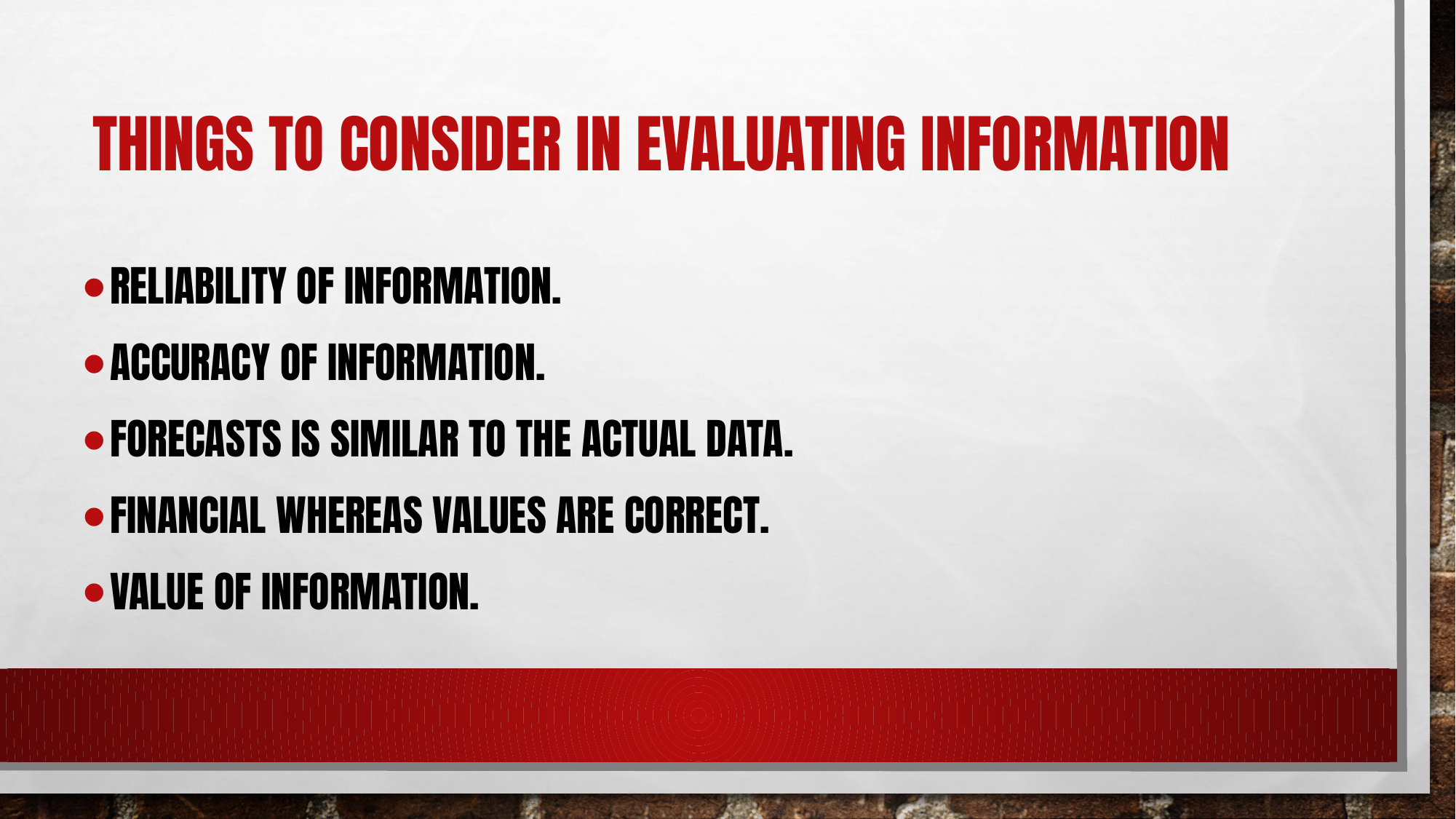

# Things to consider in evaluating information
reliability of information.
Accuracy of information.
Forecasts Is similar To the actual data.
Financial whereas values are correct.
Value of information.